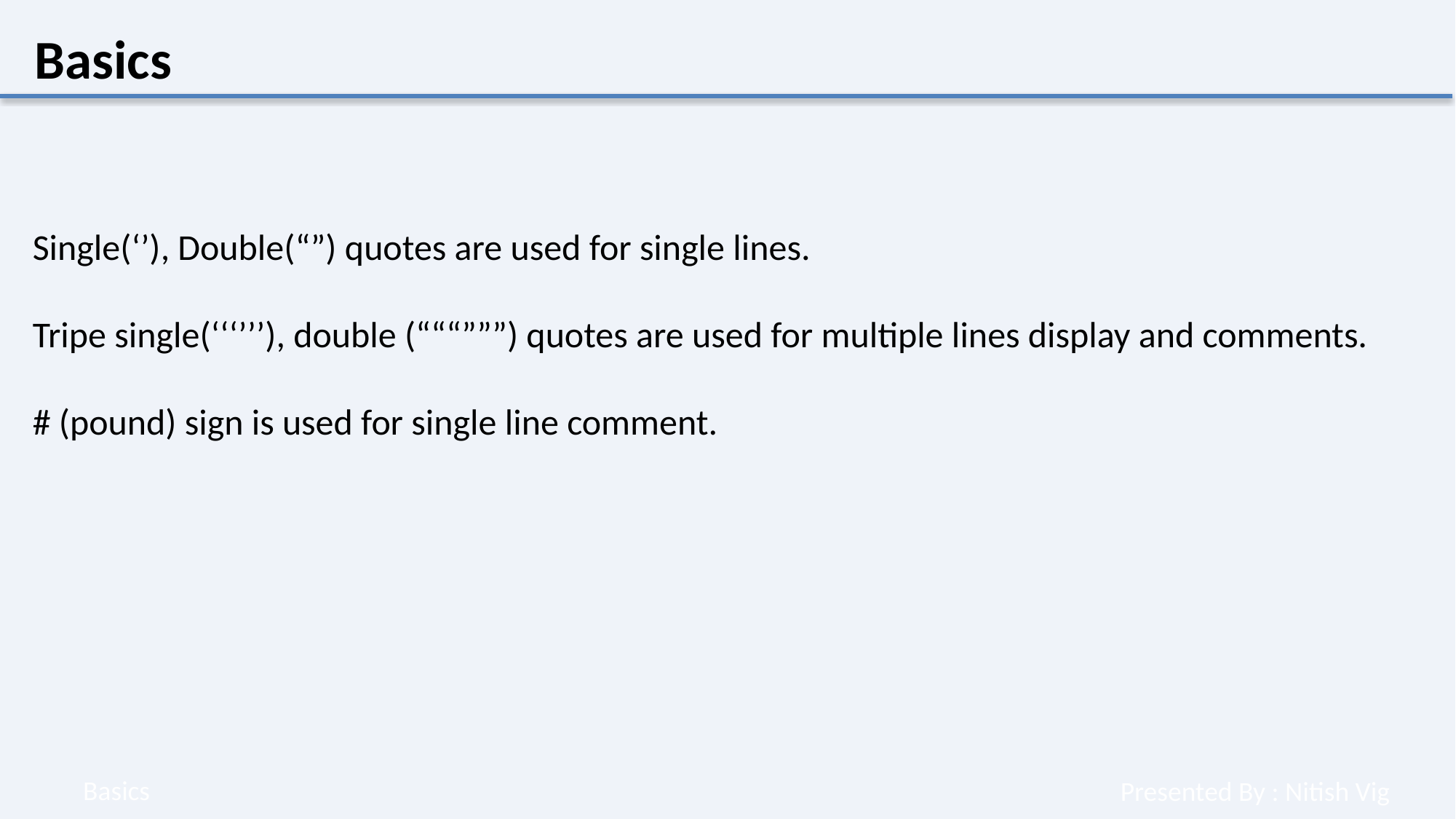

Basics
Single(‘’), Double(“”) quotes are used for single lines.

Tripe single(‘‘‘’’’), double (“““”””) quotes are used for multiple lines display and comments.

# (pound) sign is used for single line comment.
Basics
Presented By : Nitish Vig